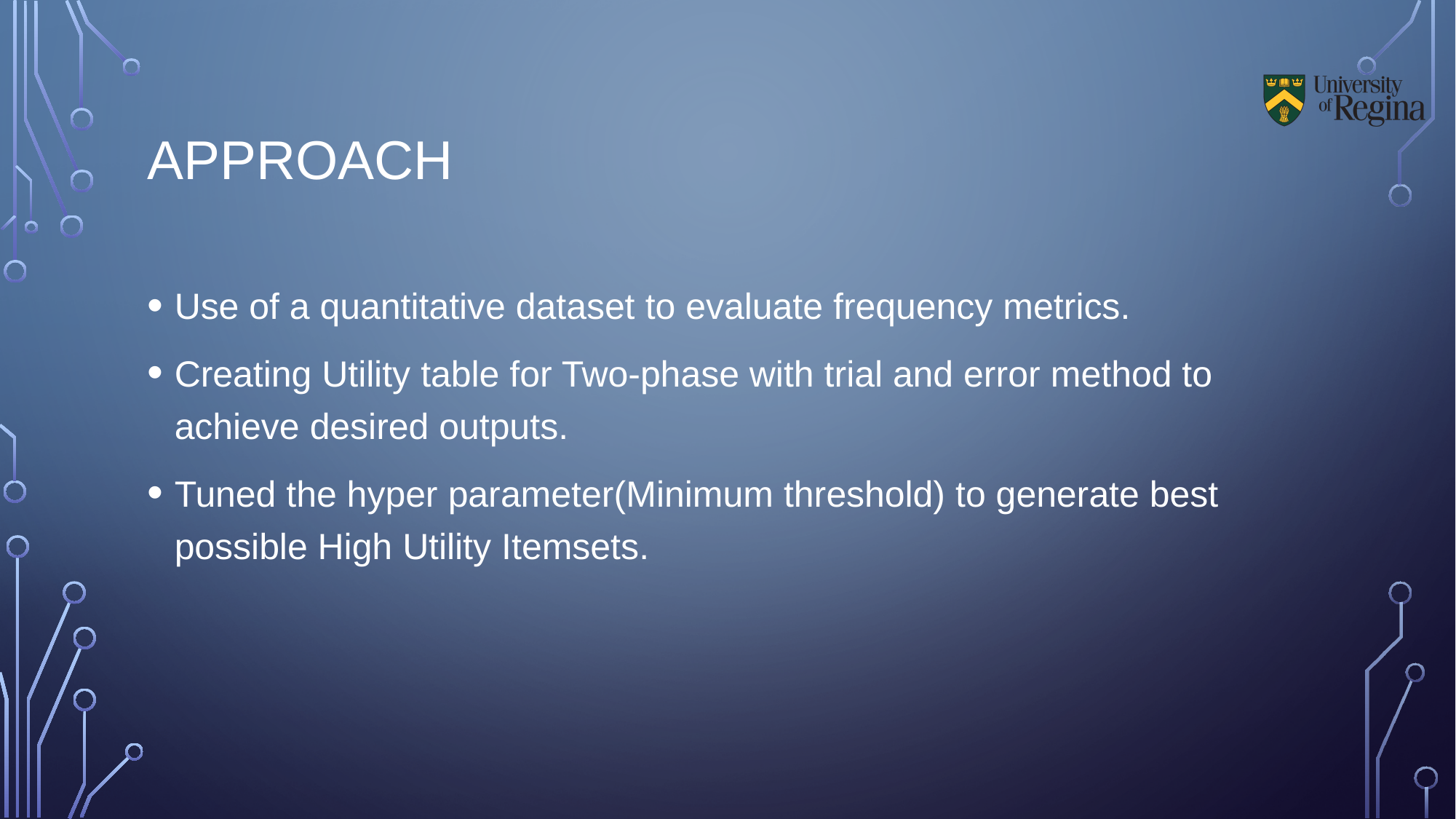

# Approach
Use of a quantitative dataset to evaluate frequency metrics.
Creating Utility table for Two-phase with trial and error method to achieve desired outputs.
Tuned the hyper parameter(Minimum threshold) to generate best possible High Utility Itemsets.